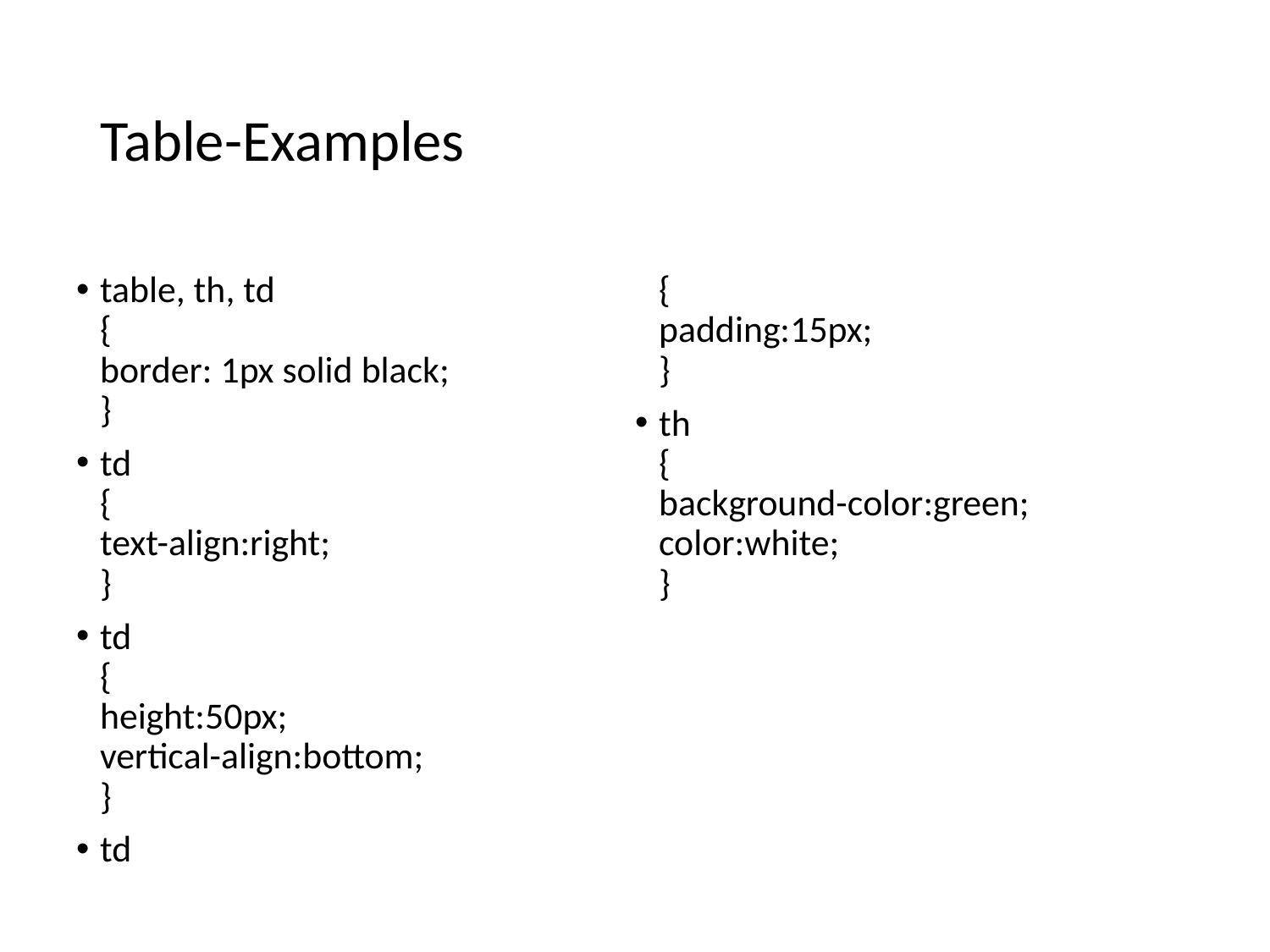

# Table-Examples
table, th, td
{
border: 1px solid black;
}
td
{
text-align:right;
}
td
{
height:50px;
vertical-align:bottom;
}
td
{
padding:15px;
}
th
{
background-color:green;
color:white;
}